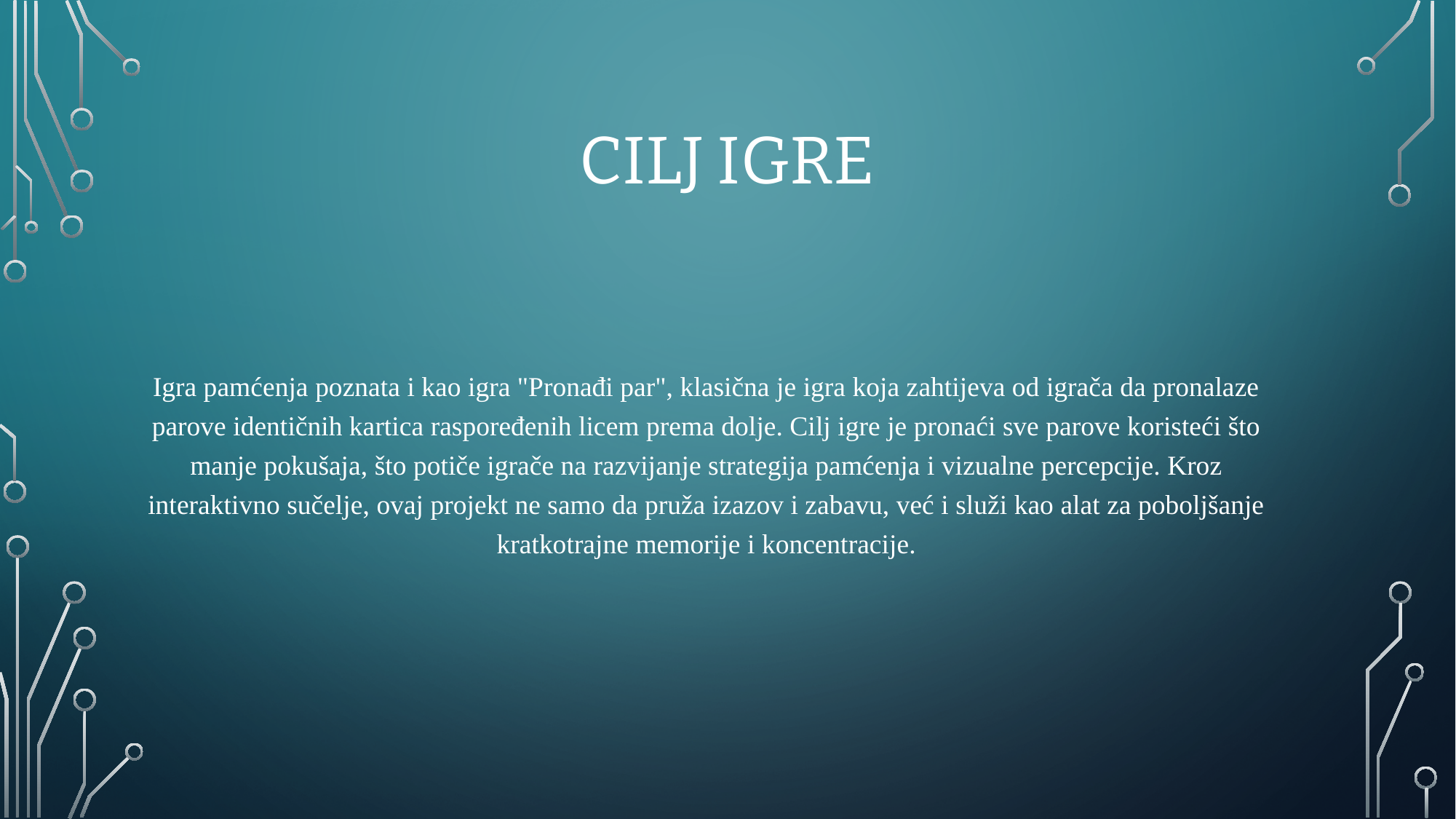

# Cilj igre
Igra pamćenja poznata i kao igra "Pronađi par", klasična je igra koja zahtijeva od igrača da pronalaze parove identičnih kartica raspoređenih licem prema dolje. Cilj igre je pronaći sve parove koristeći što manje pokušaja, što potiče igrače na razvijanje strategija pamćenja i vizualne percepcije. Kroz interaktivno sučelje, ovaj projekt ne samo da pruža izazov i zabavu, već i služi kao alat za poboljšanje kratkotrajne memorije i koncentracije.